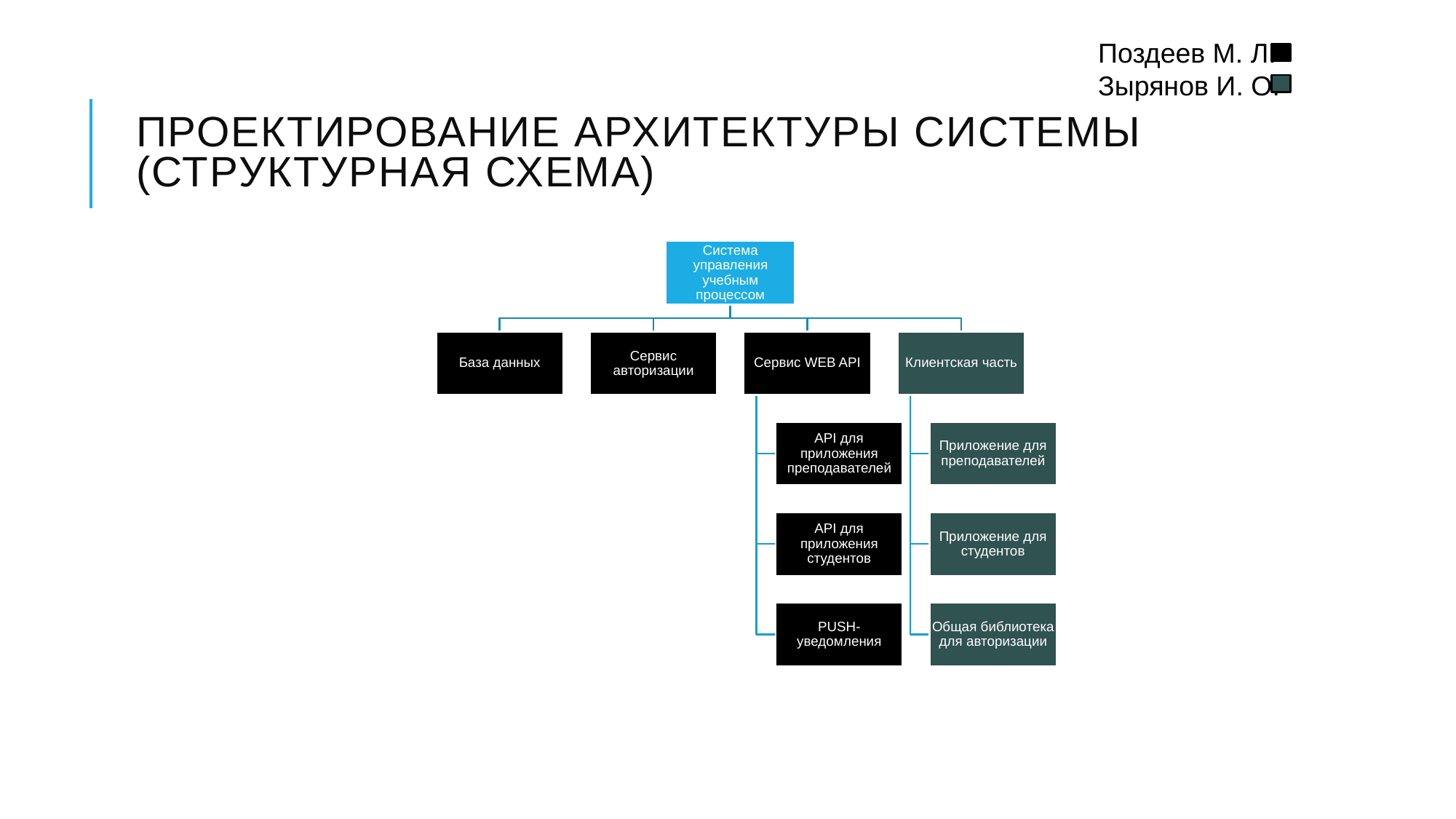

Поздеев М. Л.
Зырянов И. О.

# Проектирование архитектуры системы (структурная схема)
Система управления учебным процессом
База данных
Сервис авторизации
Сервис WEB API
API для приложения преподавателей
API для приложения студентов
PUSH-уведомления
Клиентская часть
Приложение для преподавателей
Приложение для студентов
Общая библиотека для авторизации